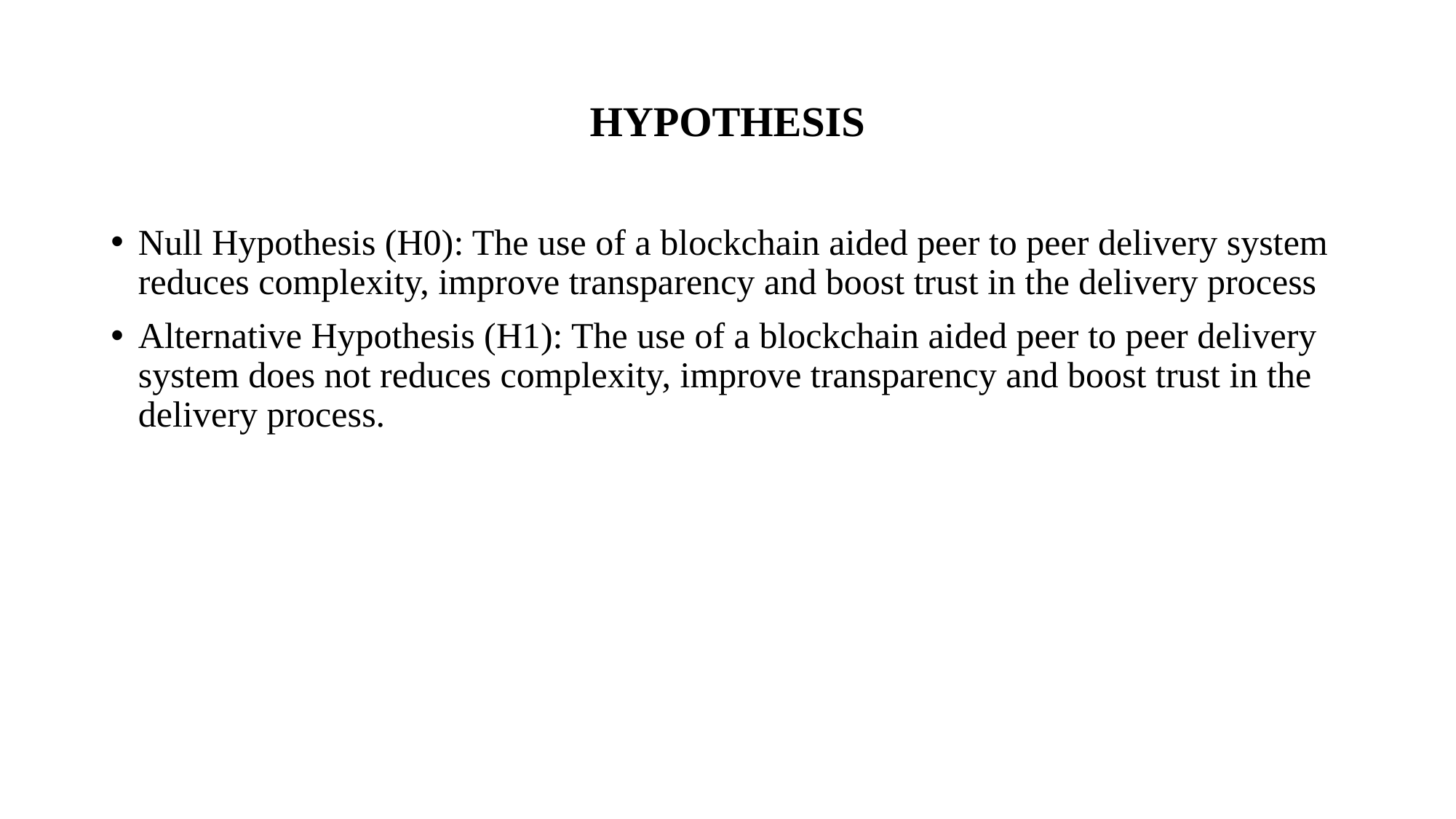

# HYPOTHESIS
Null Hypothesis (H0): The use of a blockchain aided peer to peer delivery system reduces complexity, improve transparency and boost trust in the delivery process
Alternative Hypothesis (H1): The use of a blockchain aided peer to peer delivery system does not reduces complexity, improve transparency and boost trust in the delivery process.